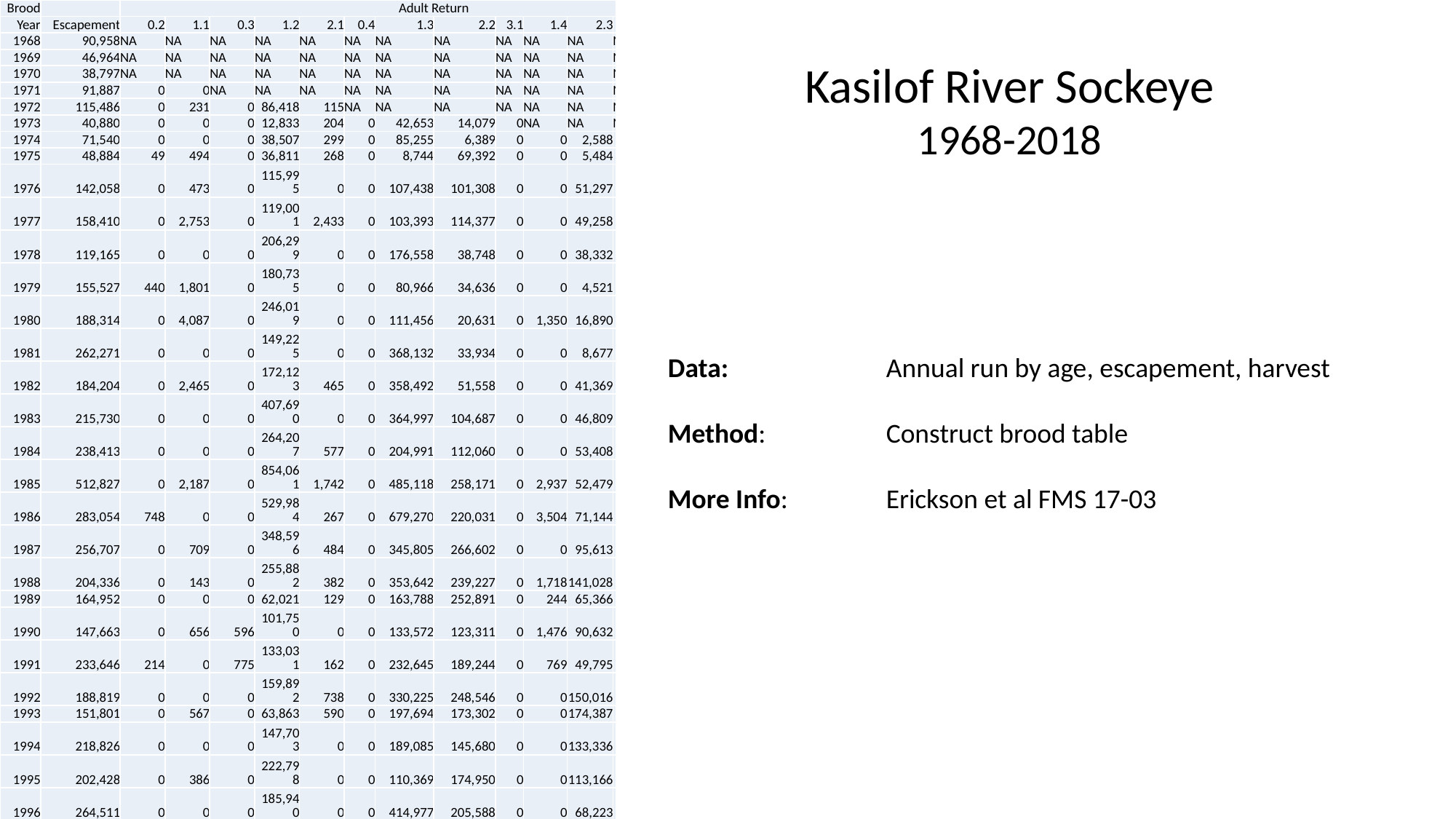

| Brood |  | Adult Return |  |  |  |  |  |  |  |  |  |  |  |  |  |
| --- | --- | --- | --- | --- | --- | --- | --- | --- | --- | --- | --- | --- | --- | --- | --- |
| Year | Escapement | 0.2 | 1.1 | 0.3 | 1.2 | 2.1 | 0.4 | 1.3 | 2.2 | 3.1 | 1.4 | 2.3 | 3.2 | 2.4 | 3.3 |
| 1968 | 90,958 | NA | NA | NA | NA | NA | NA | NA | NA | NA | NA | NA | NA | NA | NA |
| 1969 | 46,964 | NA | NA | NA | NA | NA | NA | NA | NA | NA | NA | NA | NA | NA | NA |
| 1970 | 38,797 | NA | NA | NA | NA | NA | NA | NA | NA | NA | NA | NA | NA | NA | NA |
| 1971 | 91,887 | 0 | 0 | NA | NA | NA | NA | NA | NA | NA | NA | NA | NA | NA | NA |
| 1972 | 115,486 | 0 | 231 | 0 | 86,418 | 115 | NA | NA | NA | NA | NA | NA | NA | NA | NA |
| 1973 | 40,880 | 0 | 0 | 0 | 12,833 | 204 | 0 | 42,653 | 14,079 | 0 | NA | NA | NA | NA | NA |
| 1974 | 71,540 | 0 | 0 | 0 | 38,507 | 299 | 0 | 85,255 | 6,389 | 0 | 0 | 2,588 | 0 | NA | NA |
| 1975 | 48,884 | 49 | 494 | 0 | 36,811 | 268 | 0 | 8,744 | 69,392 | 0 | 0 | 5,484 | 0 | 0 | 0 |
| 1976 | 142,058 | 0 | 473 | 0 | 115,995 | 0 | 0 | 107,438 | 101,308 | 0 | 0 | 51,297 | 0 | 522 | 0 |
| 1977 | 158,410 | 0 | 2,753 | 0 | 119,001 | 2,433 | 0 | 103,393 | 114,377 | 0 | 0 | 49,258 | 0 | 0 | 0 |
| 1978 | 119,165 | 0 | 0 | 0 | 206,299 | 0 | 0 | 176,558 | 38,748 | 0 | 0 | 38,332 | 0 | 0 | 0 |
| 1979 | 155,527 | 440 | 1,801 | 0 | 180,735 | 0 | 0 | 80,966 | 34,636 | 0 | 0 | 4,521 | 0 | 0 | 0 |
| 1980 | 188,314 | 0 | 4,087 | 0 | 246,019 | 0 | 0 | 111,456 | 20,631 | 0 | 1,350 | 16,890 | 0 | 0 | 0 |
| 1981 | 262,271 | 0 | 0 | 0 | 149,225 | 0 | 0 | 368,132 | 33,934 | 0 | 0 | 8,677 | 0 | 0 | 0 |
| 1982 | 184,204 | 0 | 2,465 | 0 | 172,123 | 465 | 0 | 358,492 | 51,558 | 0 | 0 | 41,369 | 0 | 0 | 0 |
| 1983 | 215,730 | 0 | 0 | 0 | 407,690 | 0 | 0 | 364,997 | 104,687 | 0 | 0 | 46,809 | 0 | 0 | 0 |
| 1984 | 238,413 | 0 | 0 | 0 | 264,207 | 577 | 0 | 204,991 | 112,060 | 0 | 0 | 53,408 | 0 | 0 | 0 |
| 1985 | 512,827 | 0 | 2,187 | 0 | 854,061 | 1,742 | 0 | 485,118 | 258,171 | 0 | 2,937 | 52,479 | 0 | 0 | 0 |
| 1986 | 283,054 | 748 | 0 | 0 | 529,984 | 267 | 0 | 679,270 | 220,031 | 0 | 3,504 | 71,144 | 0 | 1,199 | 0 |
| 1987 | 256,707 | 0 | 709 | 0 | 348,596 | 484 | 0 | 345,805 | 266,602 | 0 | 0 | 95,613 | 236 | 0 | 0 |
| 1988 | 204,336 | 0 | 143 | 0 | 255,882 | 382 | 0 | 353,642 | 239,227 | 0 | 1,718 | 141,028 | 0 | 2,489 | 0 |
| 1989 | 164,952 | 0 | 0 | 0 | 62,021 | 129 | 0 | 163,788 | 252,891 | 0 | 244 | 65,366 | 0 | 0 | 0 |
| 1990 | 147,663 | 0 | 656 | 596 | 101,750 | 0 | 0 | 133,572 | 123,311 | 0 | 1,476 | 90,632 | 934 | 0 | 0 |
| 1991 | 233,646 | 214 | 0 | 775 | 133,031 | 162 | 0 | 232,645 | 189,244 | 0 | 769 | 49,795 | 0 | 0 | 0 |
| 1992 | 188,819 | 0 | 0 | 0 | 159,892 | 738 | 0 | 330,225 | 248,546 | 0 | 0 | 150,016 | 0 | 0 | 0 |
| 1993 | 151,801 | 0 | 567 | 0 | 63,863 | 590 | 0 | 197,694 | 173,302 | 0 | 0 | 174,387 | 0 | 0 | 0 |
| 1994 | 218,826 | 0 | 0 | 0 | 147,703 | 0 | 0 | 189,085 | 145,680 | 0 | 0 | 133,336 | 0 | 0 | 0 |
| 1995 | 202,428 | 0 | 386 | 0 | 222,798 | 0 | 0 | 110,369 | 174,950 | 0 | 0 | 113,166 | 0 | 0 | 0 |
| 1996 | 264,511 | 0 | 0 | 0 | 185,940 | 0 | 0 | 414,977 | 205,588 | 0 | 0 | 68,223 | 0 | 0 | 0 |
| 1997 | 263,780 | 0 | 0 | 0 | 145,659 | 0 | 0 | 453,802 | 122,402 | 0 | 0 | 102,874 | 0 | 0 | 0 |
| 1998 | 259,045 | 682 | 388 | 0 | 195,201 | 1,883 | 0 | 155,518 | 125,775 | 0 | 1,496 | 51,892 | 0 | 0 | 0 |
| 1999 | 312,481 | 0 | 0 | 0 | 237,182 | 373 | 0 | 297,531 | 196,873 | 0 | 1,801 | 92,168 | 441 | 0 | 0 |
| 2000 | 263,631 | 0 | 403 | 0 | 208,276 | 1,202 | 0 | 190,926 | 56,162 | 0 | 0 | 74,041 | 0 | 0 | 0 |
| 2001 | 318,735 | 0 | 1,386 | 0 | 217,593 | 707 | 0 | 377,605 | 109,373 | 0 | 1,141 | 42,235 | 1,019 | 0 | 0 |
| 2002 | 235,732 | 0 | 1,542 | 0 | 206,816 | 4,941 | 0 | 279,338 | 118,996 | 0 | 1,958 | 53,153 | 0 | 491 | 0 |
| 2003 | 353,526 | 0 | 2,972 | 0 | 279,767 | 1,343 | 0 | 264,189 | 248,417 | 0 | 0 | 65,542 | 0 | 0 | 0 |
| 2004 | 523,653 | 966 | 1,287 | 0 | 614,279 | 1,272 | 0 | 224,666 | 511,584 | 0 | 1,194 | 65,365 | 0 | 0 | 0 |
| 2005 | 360,065 | 0 | 4,747 | 0 | 420,057 | 1,918 | 0 | 468,763 | 191,547 | 0 | 0 | 139,448 | 538 | 0 | 0 |
| 2006 | 389,645 | 0 | 10,152 | 0 | 663,235 | 7,708 | 0 | 573,939 | 515,285 | 0 | 0 | 109,599 | 0 | 0 | 0 |
| 2007 | 365,184 | 0 | 7,406 | 0 | 517,851 | 1,852 | 0 | 292,890 | 222,994 | 0 | 0 | 114,216 | 0 | 0 | 0 |
| 2008 | 327,018 | 0 | 5,672 | 0 | 622,458 | 2,836 | 0 | 603,710 | 282,320 | 0 | 0 | 58,449 | 0 | 0 | 0 |
| 2009 | 326,283 | 0 | 8,066 | 0 | 128,287 | 24,088 | 0 | 501,436 | 298,674 | 0 | 1,989 | 142,431 | 0 | 0 | 0 |
| 2010 | 295,265 | 1,719 | 8,596 | 0 | 226,513 | 12,034 | 0 | 255,738 | 255,738 | 0 | 0 | 58,286 | 0 | 0 | 0 |
| 2011 | 245,721 | 0 | 11,741 | 0 | 110,448 | 21,782 | 0 | 249,075 | 207,535 | 0 | 0 | 209,155 | 0 | 0 | 0 |
| 2012 | 374,523 | 0 | 42,815 | 0 | 215,278 | 28,080 | 0 | 66,847 | 237,982 | 0 | 0 | 41,424 | 0 | 0 | 0 |
| 2013 | 489,654 | 1,906 | 19,460 | 0 | 346,060 | 11,636 | 0 | 268,221 | 318,776 | 0 | 0 | 37,013 | 0 | 0 | 0 |
| 2014 | 440,192 | 4,191 | 18,970 | 0 | 467,313 | 29,448 | 0 | 324,152 | 227,315 | 0 | 0 | 31,544 | 0 | 0 | 0 |
| 2015 | 470,677 | 2,232 | 5,522 | 0 | 246,611 | 12,219 | 0 | 409,452 | 415,209 | 0 | 0 | 83,653 | 0 | 0 | 0 |
| 2016 | 239,981 | 0 | 7,664 | 0 | 143,497 | 9,406 | 0 | 97,688 | 188,641 | 0 | 720 | 32,518 | 639 | 0 | 0 |
| 2017 | 358,724 | 0 | 22,034 | 0 | 284,613 | 32,073 | 0 | 152,743 | 191,458 | 0 | 954 | 117,098 | 0 | 929 | 0 |
| 2018 | 388,009 | 0 | 4,649 | 0 | 368,806 | 9,001 | 0 | 73,061 | 242,906 | 0 | 0 | 4,579 | 0 | 0 | 0 |
Kasilof River Sockeye
1968-2018
Data:  		Annual run by age, escapement, harvest

Method: 		Construct brood table

More Info:	Erickson et al FMS 17-03